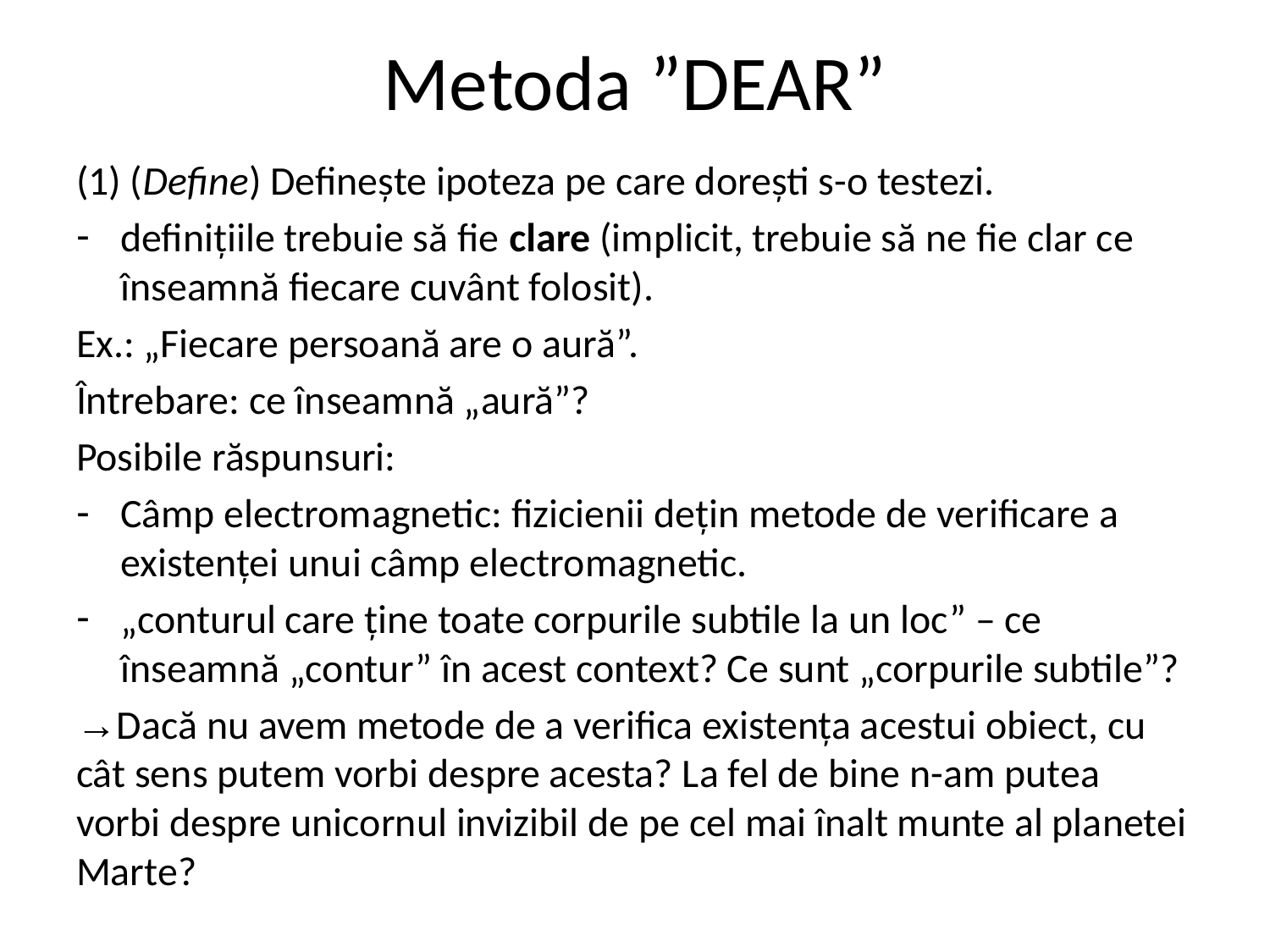

# Metoda ”DEAR”
(1) (Define) Definește ipoteza pe care dorești s-o testezi.
definițiile trebuie să fie clare (implicit, trebuie să ne fie clar ce înseamnă fiecare cuvânt folosit).
Ex.: „Fiecare persoană are o aură”.
Întrebare: ce înseamnă „aură”?
Posibile răspunsuri:
Câmp electromagnetic: fizicienii dețin metode de verificare a existenței unui câmp electromagnetic.
„conturul care ține toate corpurile subtile la un loc” – ce înseamnă „contur” în acest context? Ce sunt „corpurile subtile”?
→Dacă nu avem metode de a verifica existența acestui obiect, cu cât sens putem vorbi despre acesta? La fel de bine n-am putea vorbi despre unicornul invizibil de pe cel mai înalt munte al planetei Marte?